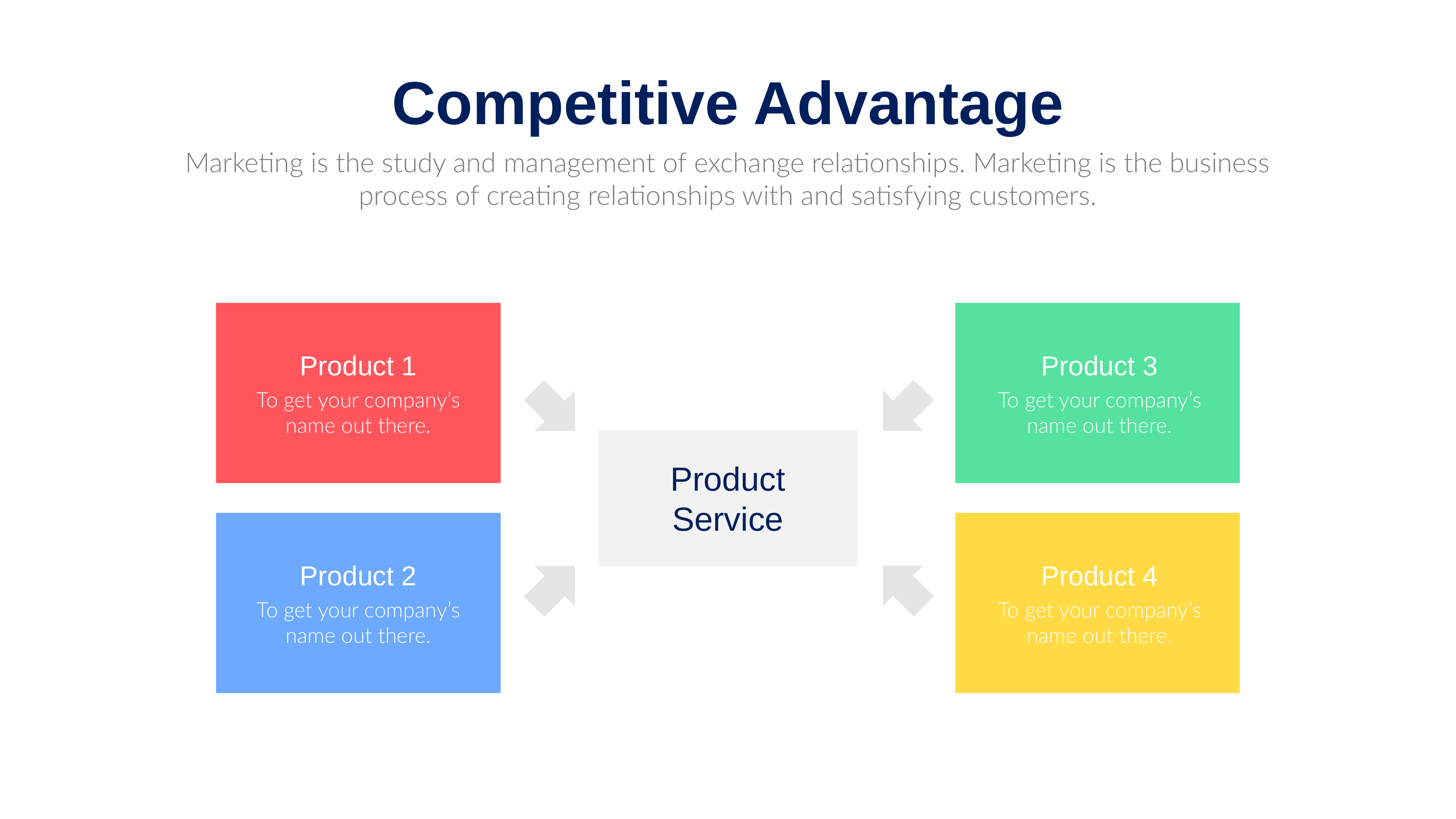

Competitive Advantage
Marketing is the study and management of exchange relationships. Marketing is the business process of creating relationships with and satisfying customers.

Product 1
Product 3

To get your company’s name out there.
To get your company’s name out there.

Product Service

Product 2
Product 4

To get your company’s name out there.
To get your company’s name out there.